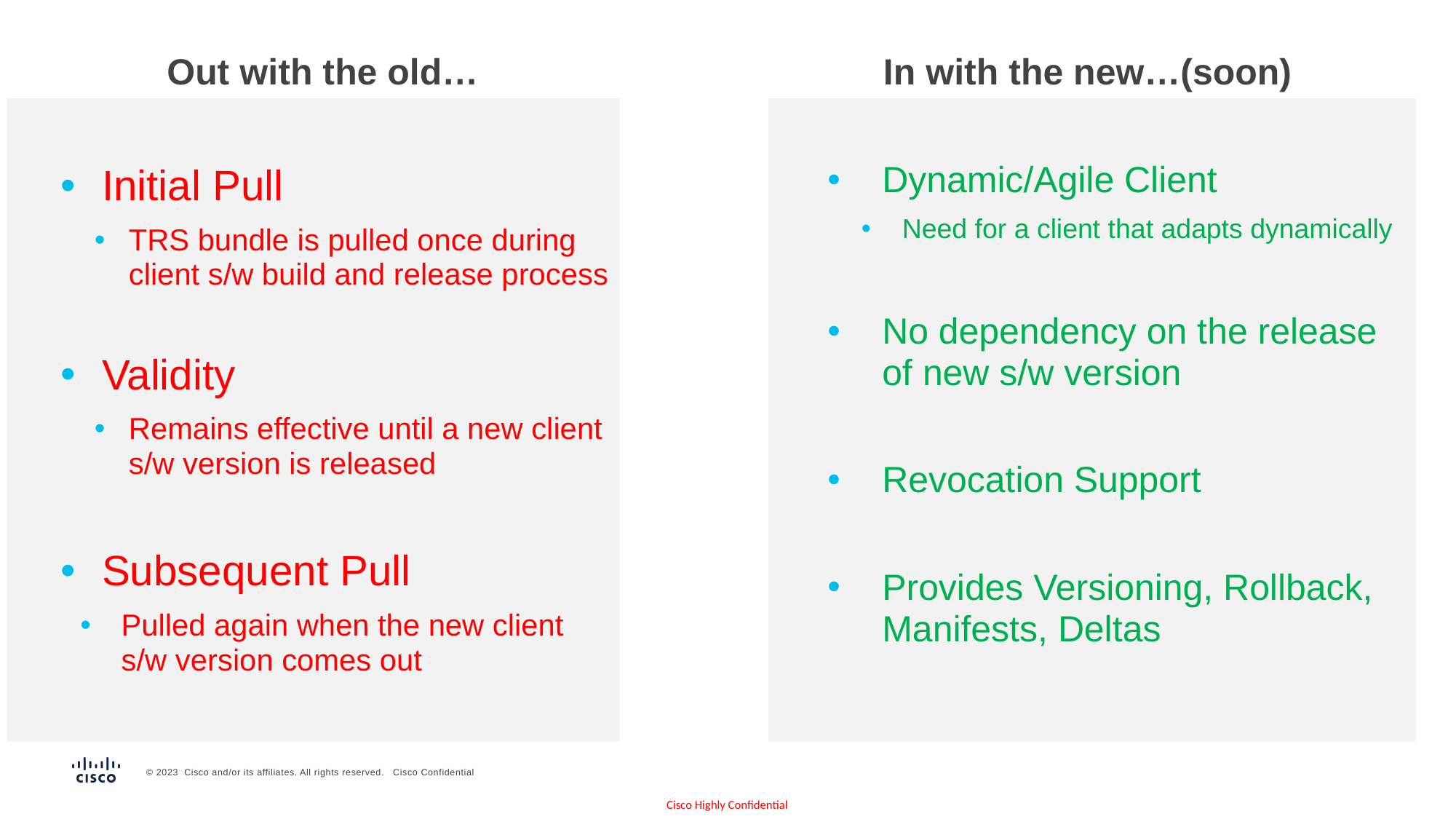

Out with the old…
In with the new…(soon)
Initial Pull
TRS bundle is pulled once during client s/w build and release process

Validity
Remains effective until a new client s/w version is released

Subsequent Pull
Pulled again when the new client s/w version comes out

Dynamic/Agile Client
Need for a client that adapts dynamically

No dependency on the release of new s/w version

Revocation Support

Provides Versioning, Rollback, Manifests, Deltas